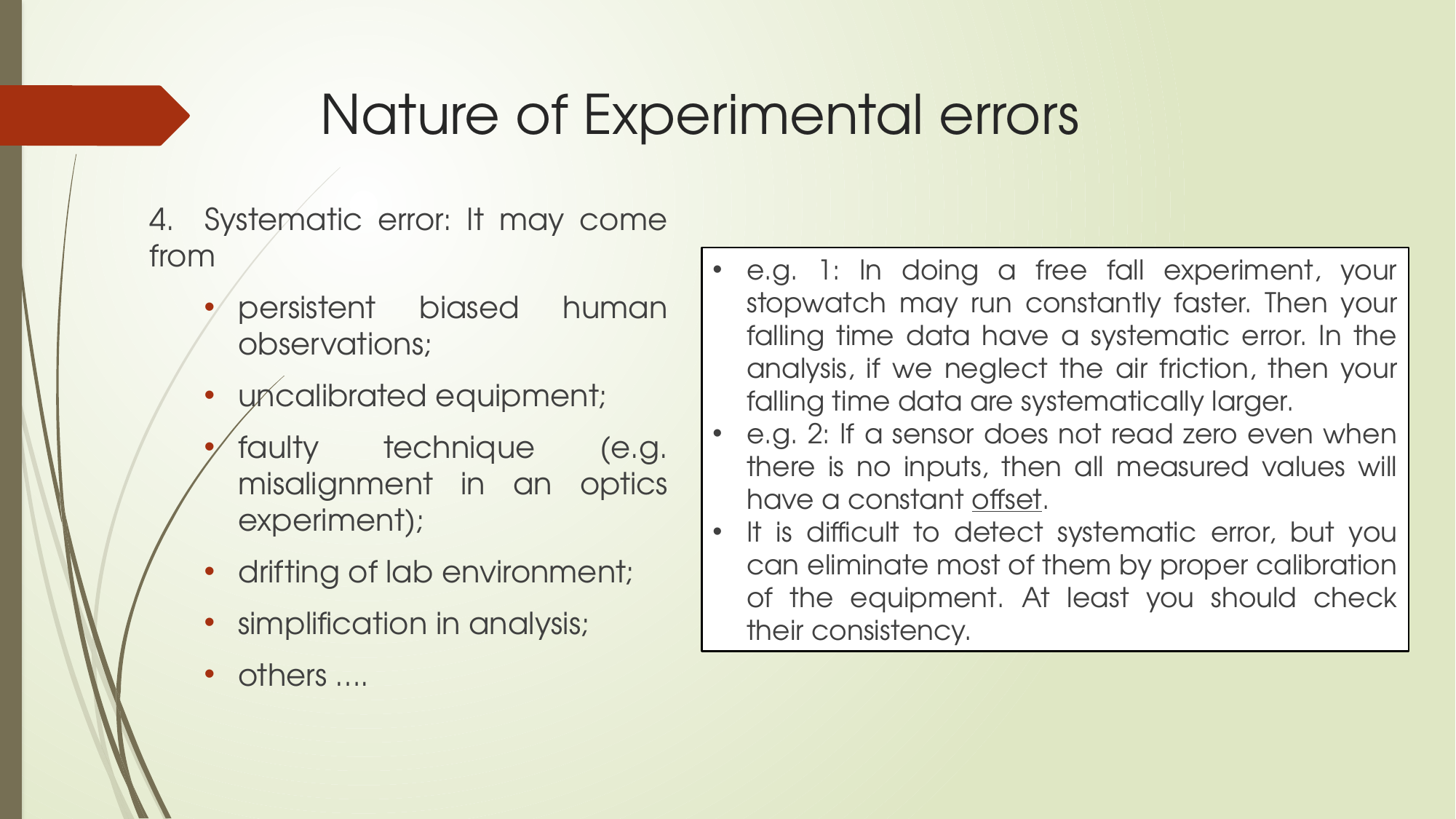

# Nature of Experimental errors
4.  Systematic error: It may come from
persistent biased human observations;
uncalibrated equipment;
faulty technique (e.g. misalignment in an optics experiment);
drifting of lab environment;
simplification in analysis;
others ….
e.g. 1: In doing a free fall experiment, your stopwatch may run constantly faster. Then your falling time data have a systematic error. In the analysis, if we neglect the air friction, then your falling time data are systematically larger.
e.g. 2: If a sensor does not read zero even when there is no inputs, then all measured values will have a constant offset.
It is difficult to detect systematic error, but you can eliminate most of them by proper calibration of the equipment. At least you should check their consistency.